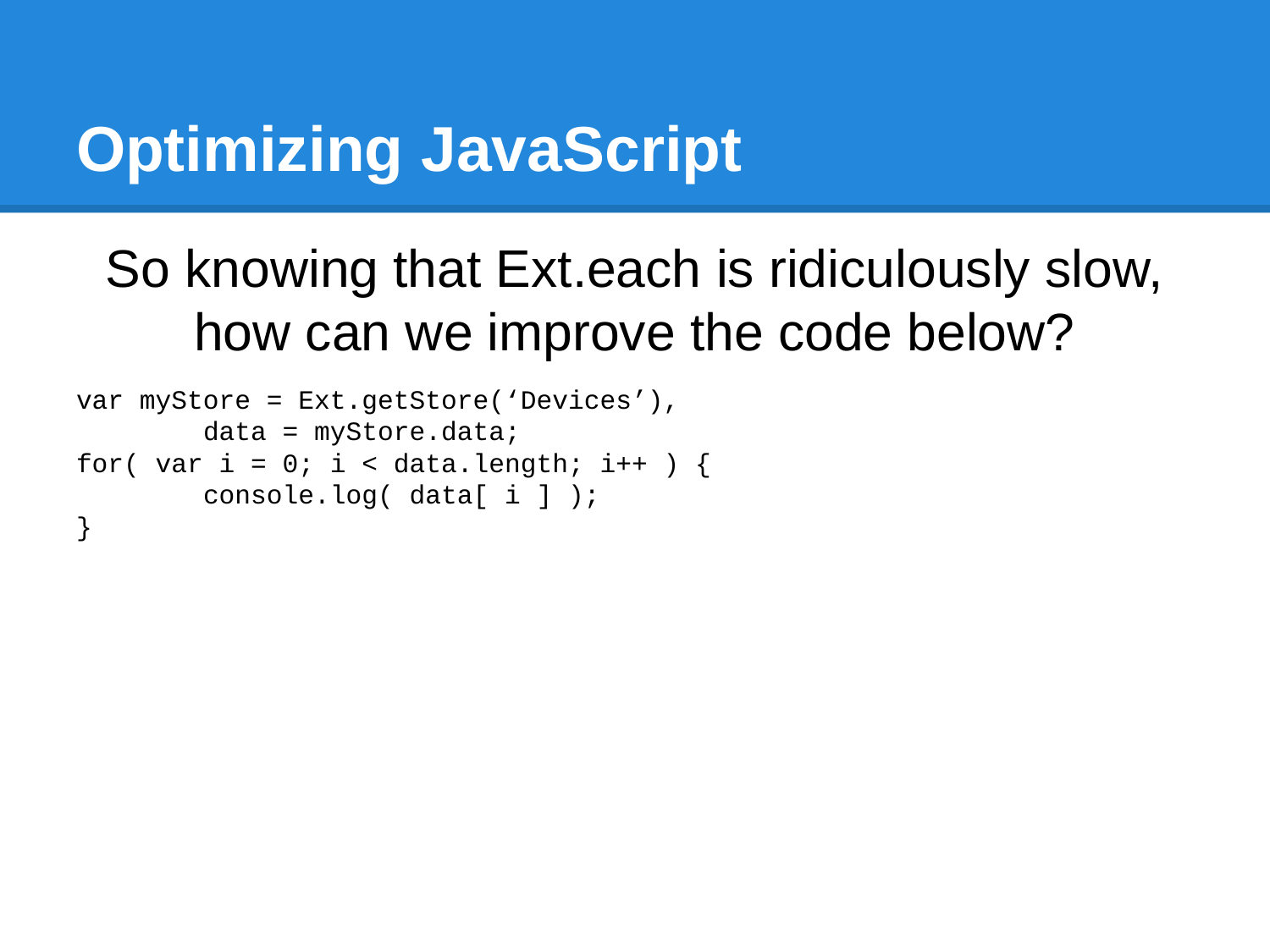

# Optimizing JavaScript
So knowing that Ext.each is ridiculously slow, how can we improve the code below?

var myStore = Ext.getStore(‘Devices’),
	data = myStore.data;
for( var i = 0; i < data.length; i++ ) {
	console.log( data[ i ] );
}